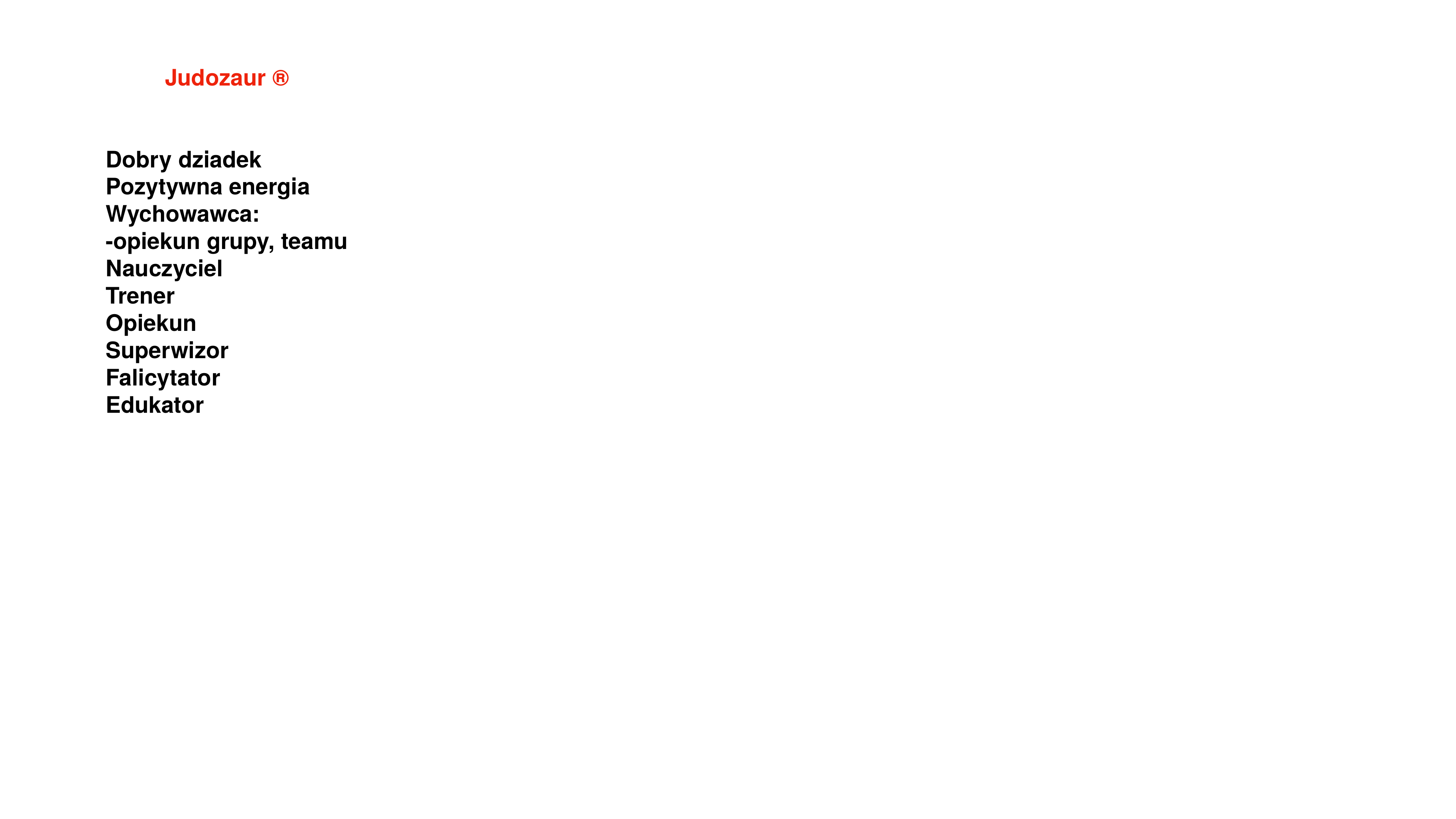

Judozaur ®

Dobry dziadek
Pozytywna energia
Wychowawca:
-opiekun grupy, teamu
Nauczyciel
Trener
Opiekun
Superwizor
Falicytator
Edukator